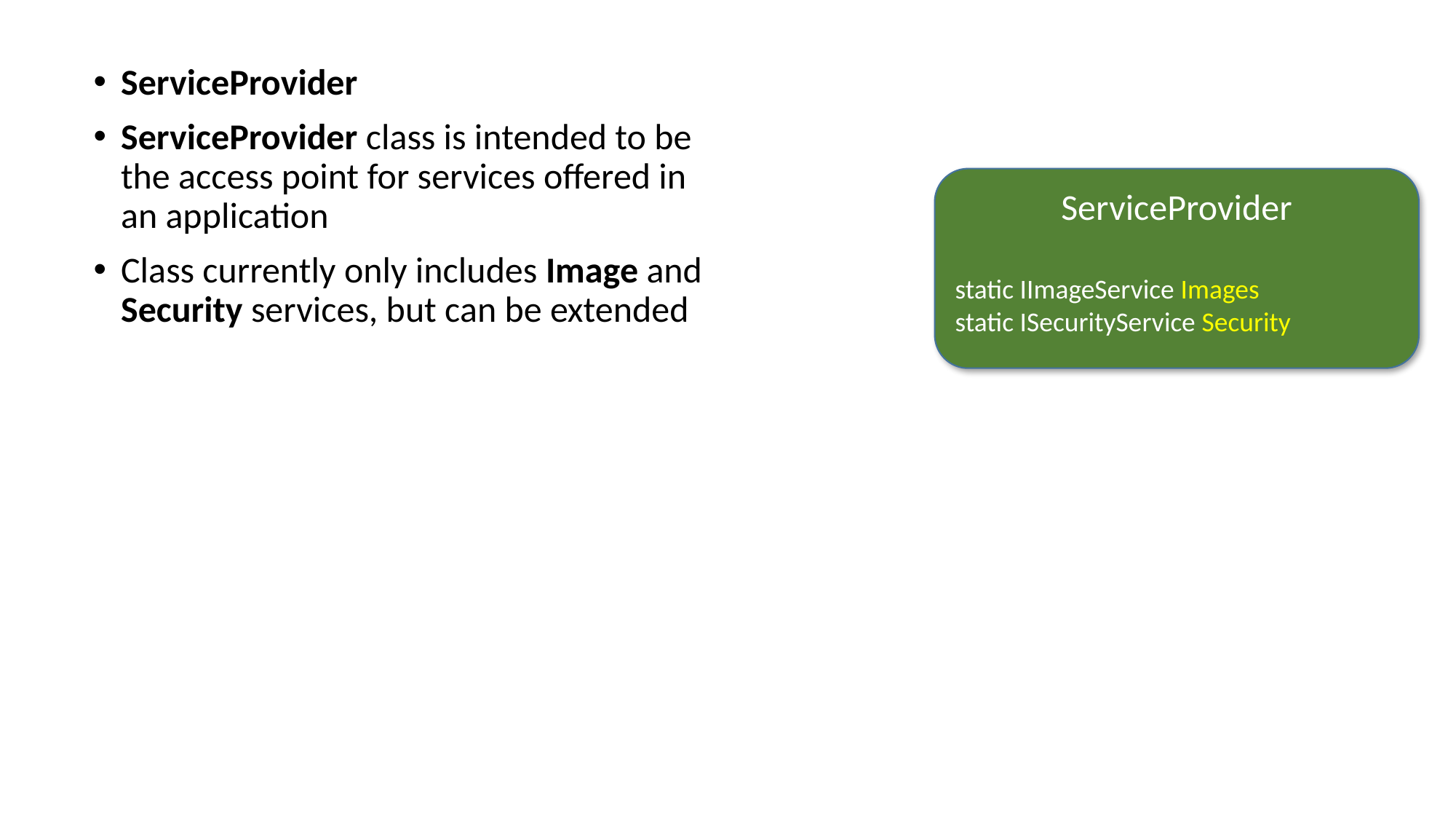

ServiceProvider
ServiceProvider class is intended to be the access point for services offered in an application
Class currently only includes Image and Security services, but can be extended
ServiceProvider

static IImageService Images
static ISecurityService Security